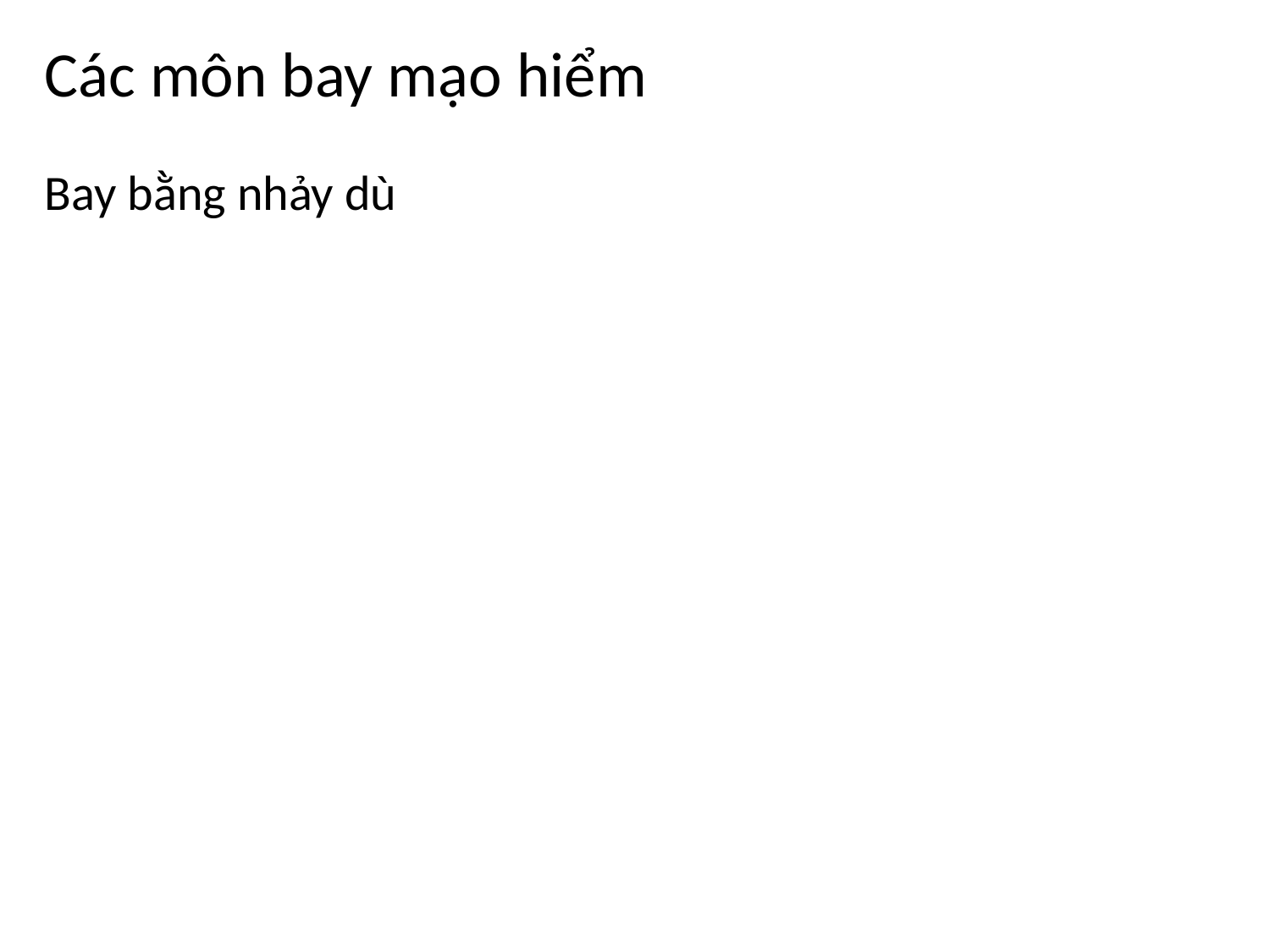

# Các môn bay mạo hiểm
Bay bằng nhảy dù